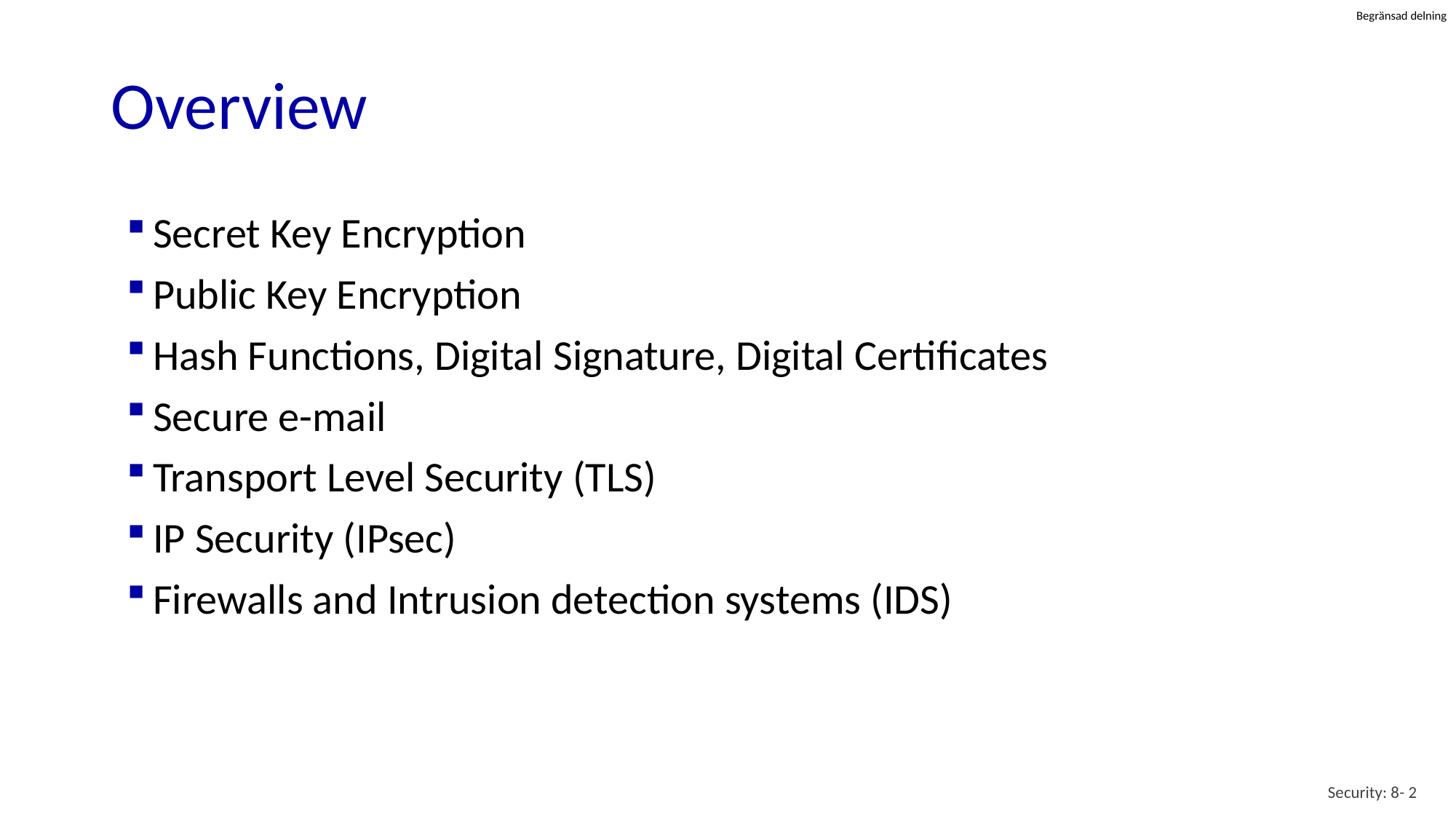

# Overview
Secret Key Encryption
Public Key Encryption
Hash Functions, Digital Signature, Digital Certificates
Secure e-mail
Transport Level Security (TLS)
IP Security (IPsec)
Firewalls and Intrusion detection systems (IDS)
Security: 8- 2